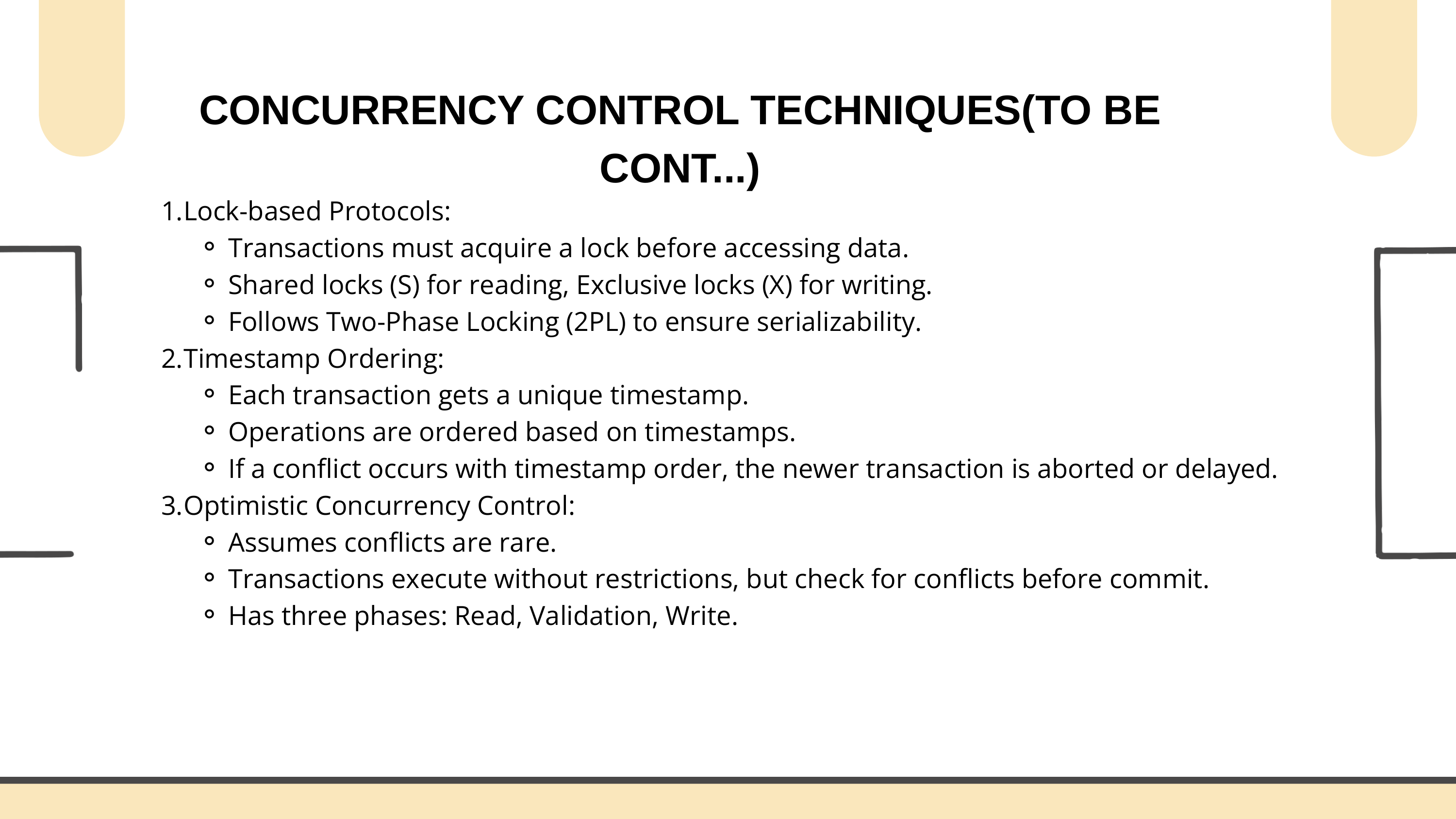

CONCURRENCY CONTROL TECHNIQUES(TO BE CONT...)
Lock-based Protocols:
Transactions must acquire a lock before accessing data.
Shared locks (S) for reading, Exclusive locks (X) for writing.
Follows Two-Phase Locking (2PL) to ensure serializability.
Timestamp Ordering:
Each transaction gets a unique timestamp.
Operations are ordered based on timestamps.
If a conflict occurs with timestamp order, the newer transaction is aborted or delayed.
Optimistic Concurrency Control:
Assumes conflicts are rare.
Transactions execute without restrictions, but check for conflicts before commit.
Has three phases: Read, Validation, Write.